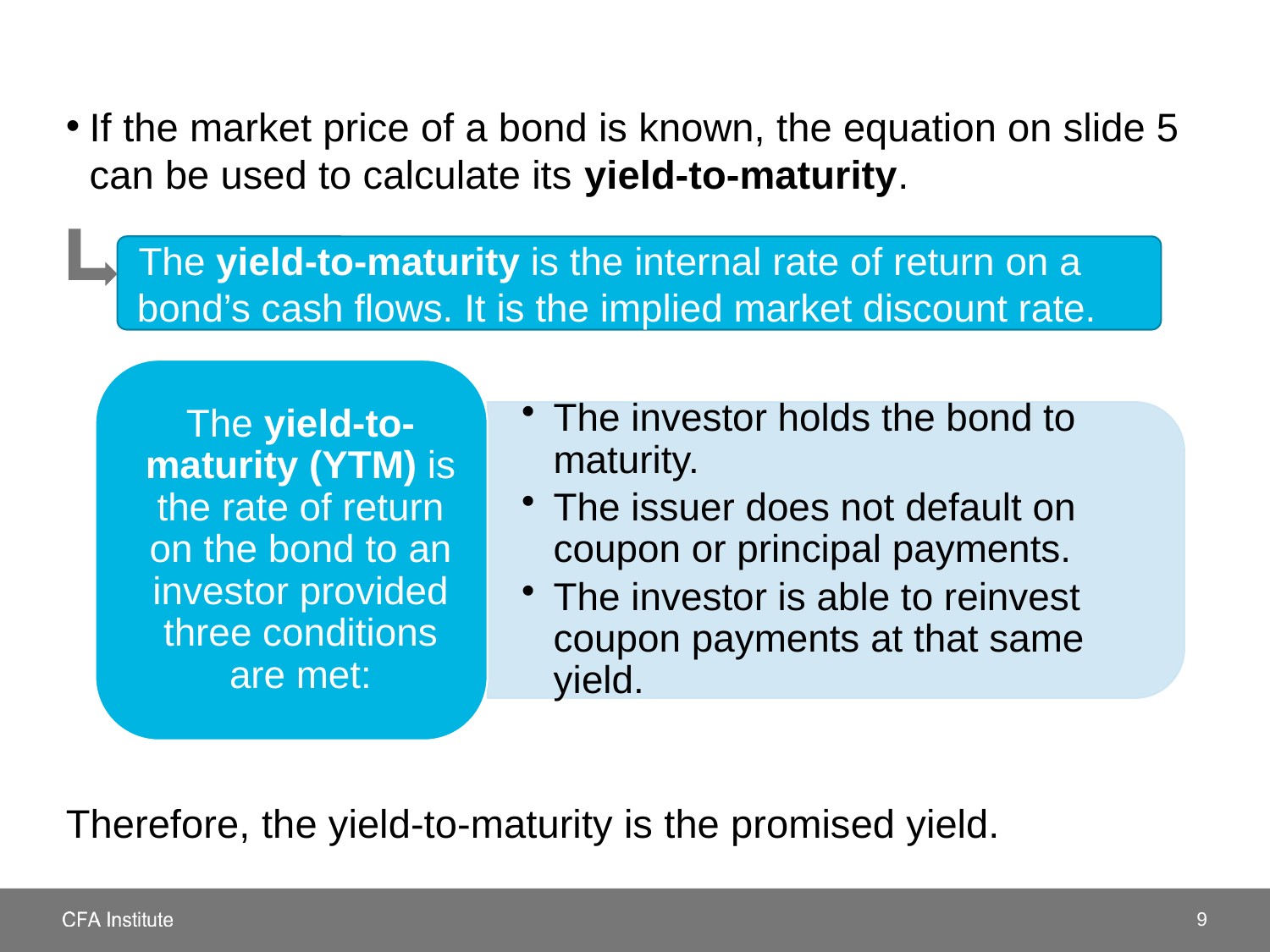

If the market price of a bond is known, the equation on slide 5 can be used to calculate its yield-to-maturity.

Therefore, the yield-to-maturity is the promised yield.

The yield-to-maturity is the internal rate of return on a bond’s cash flows. It is the implied market discount rate.

The investor holds the bond to maturity.
The issuer does not default on coupon or principal payments.
The investor is able to reinvest coupon payments at that same yield.
The yield-to-maturity (YTM) is the rate of return on the bond to an investor provided three conditions are met:
9